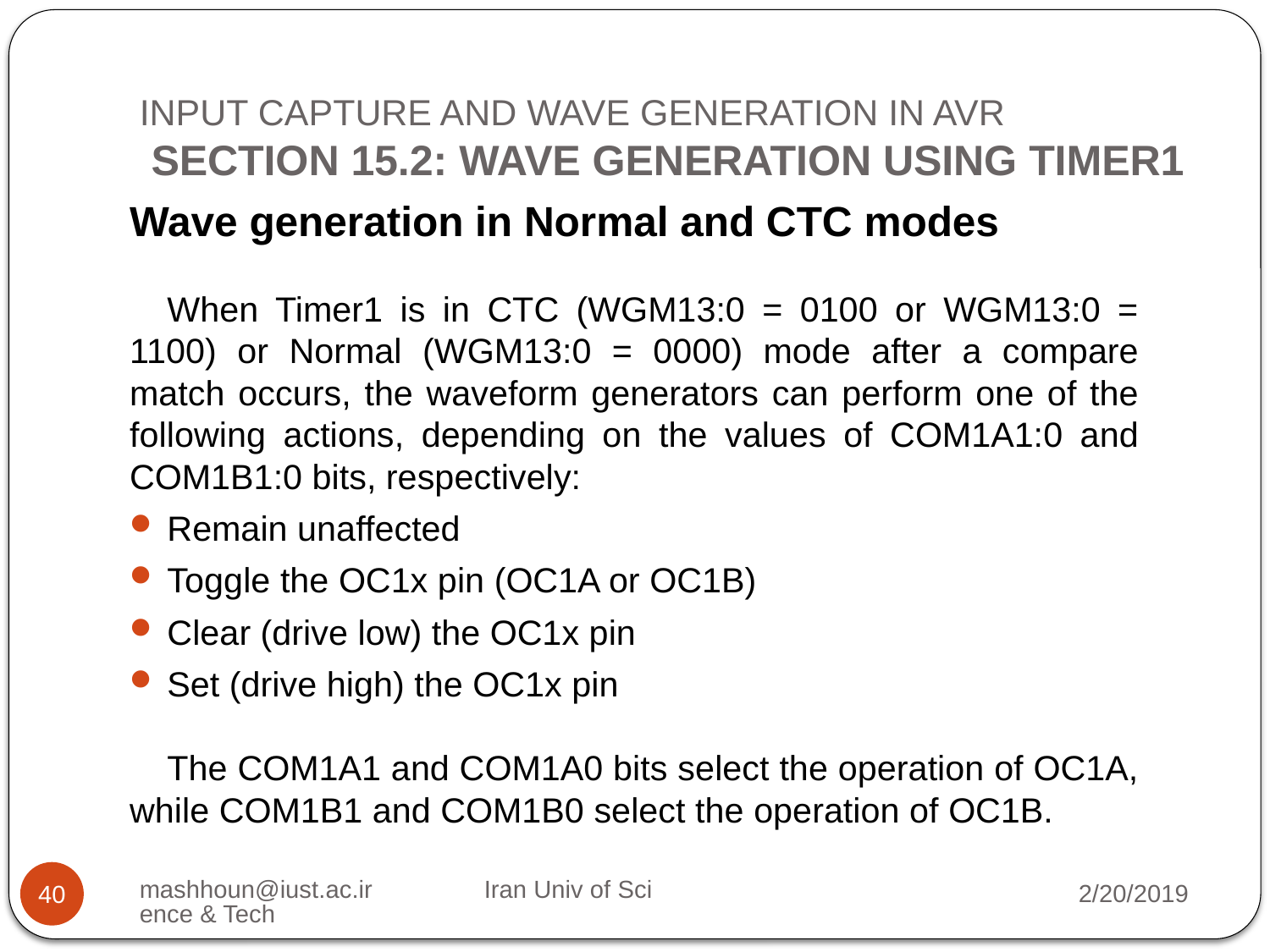

# INPUT CAPTURE AND WAVE GENERATION IN AVR SECTION 15.2: WAVE GENERATION USING TIMER1
Wave generation in Normal and CTC modes

When Timer1 is in CTC (WGM13:0 = 0100 or WGM13:0 = 1100) or Normal (WGM13:0 = 0000) mode after a compare match occurs, the waveform generators can perform one of the following actions, depending on the values of COM1A1:0 and COM1B1:0 bits, respectively:
Remain unaffected
Toggle the OC1x pin (OC1A or OC1B)
Clear (drive low) the OC1x pin
Set (drive high) the OC1x pin

The COM1A1 and COM1A0 bits select the operation of OC1A, while COM1B1 and COM1B0 select the operation of OC1B.

mashhoun@iust.ac.ir                Iran Univ of Science & Tech
2/20/2019
40